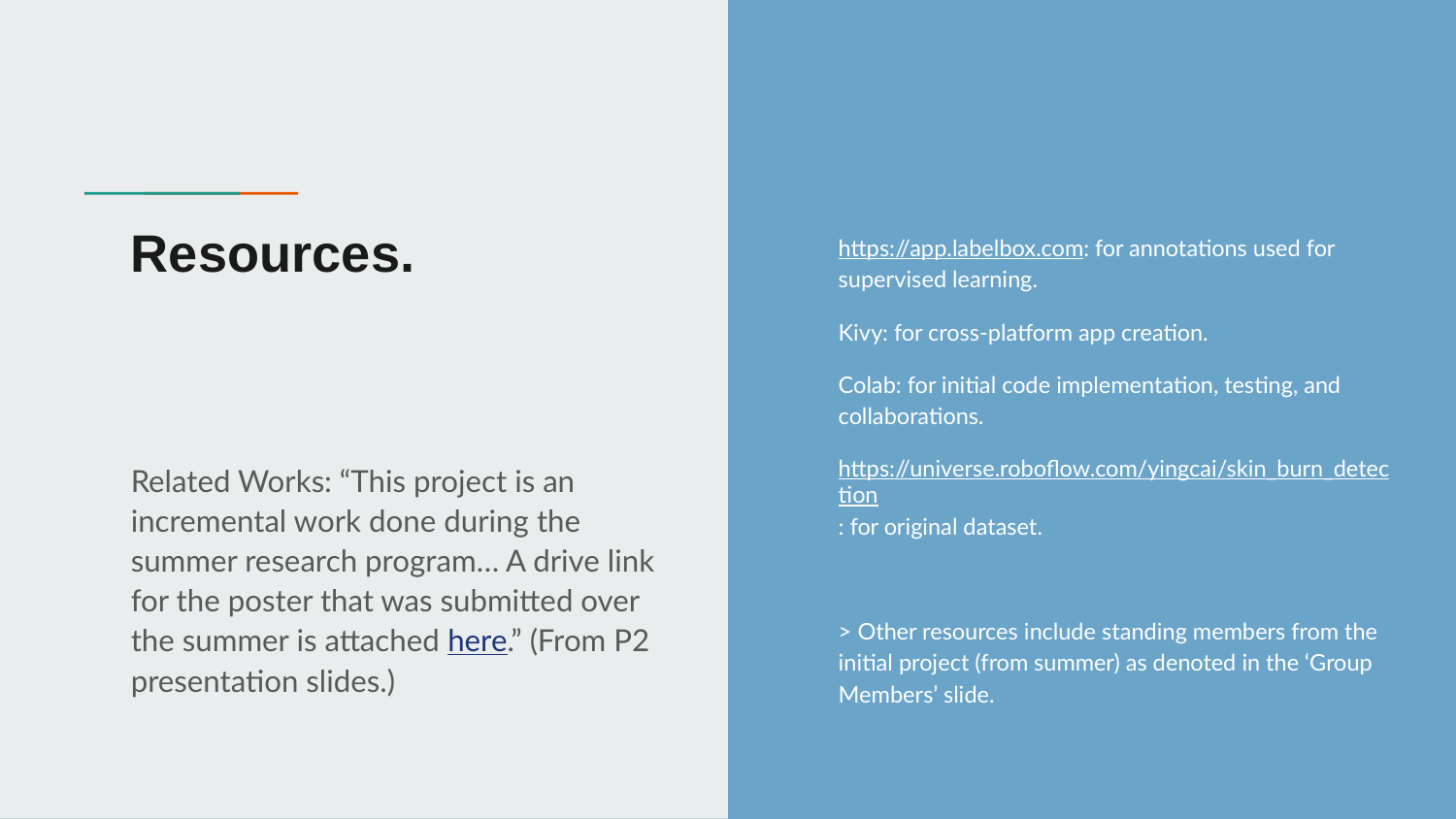

# Resources.
https://app.labelbox.com: for annotations used for supervised learning.
Kivy: for cross-platform app creation.
Colab: for initial code implementation, testing, and collaborations.
https://universe.roboflow.com/yingcai/skin_burn_detection: for original dataset.

> Other resources include standing members from the initial project (from summer) as denoted in the ‘Group Members’ slide.
Related Works: “This project is an incremental work done during the summer research program… A drive link for the poster that was submitted over the summer is attached here.” (From P2 presentation slides.)